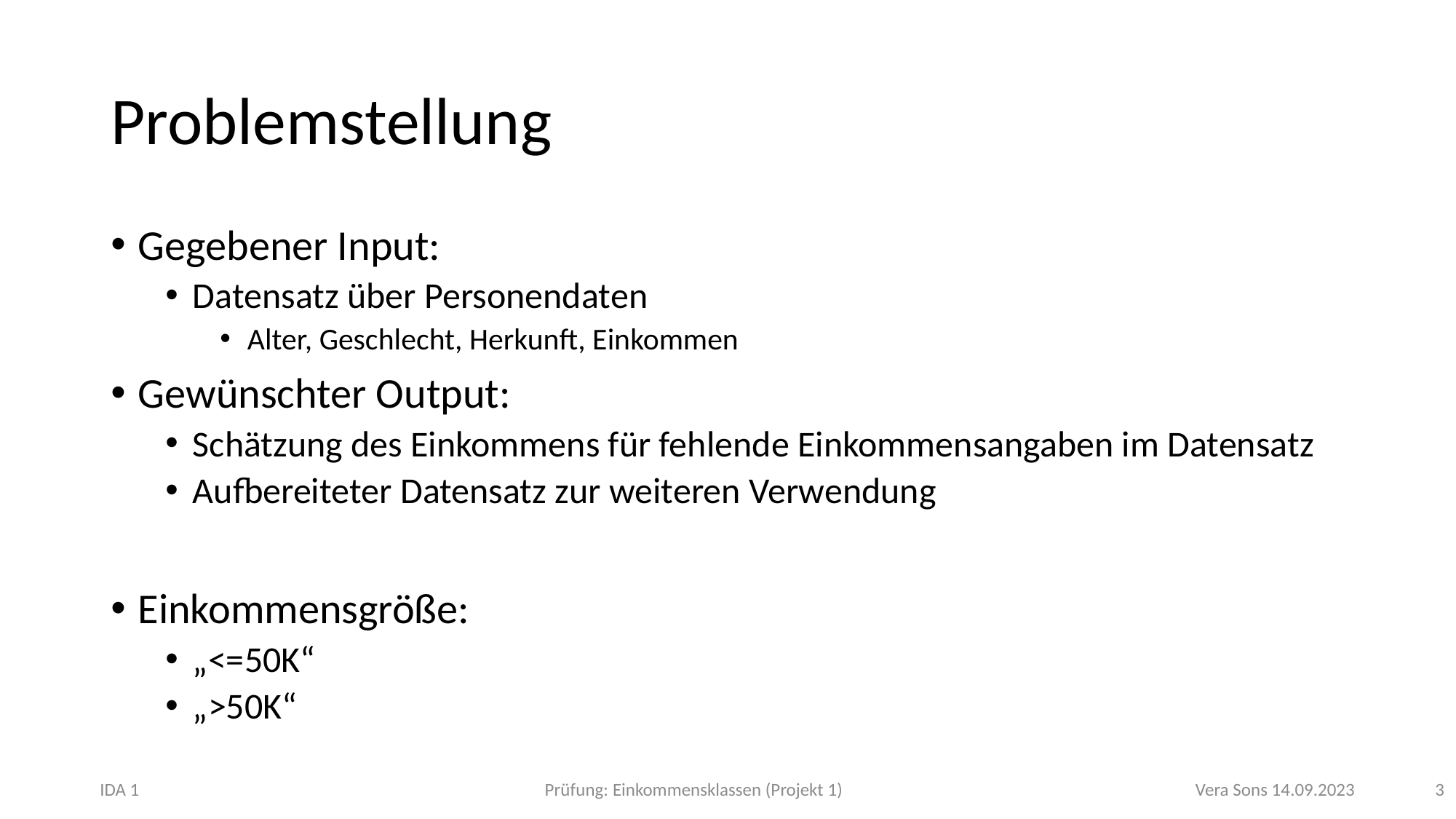

# Problemstellung
Gegebener Input:
Datensatz über Personendaten
Alter, Geschlecht, Herkunft, Einkommen
Gewünschter Output:
Schätzung des Einkommens für fehlende Einkommensangaben im Datensatz
Aufbereiteter Datensatz zur weiteren Verwendung

Einkommensgröße:
„<=50K“
„>50K“
3
IDA 1				  Prüfung: Einkommensklassen (Projekt 1)				 Vera Sons 14.09.2023